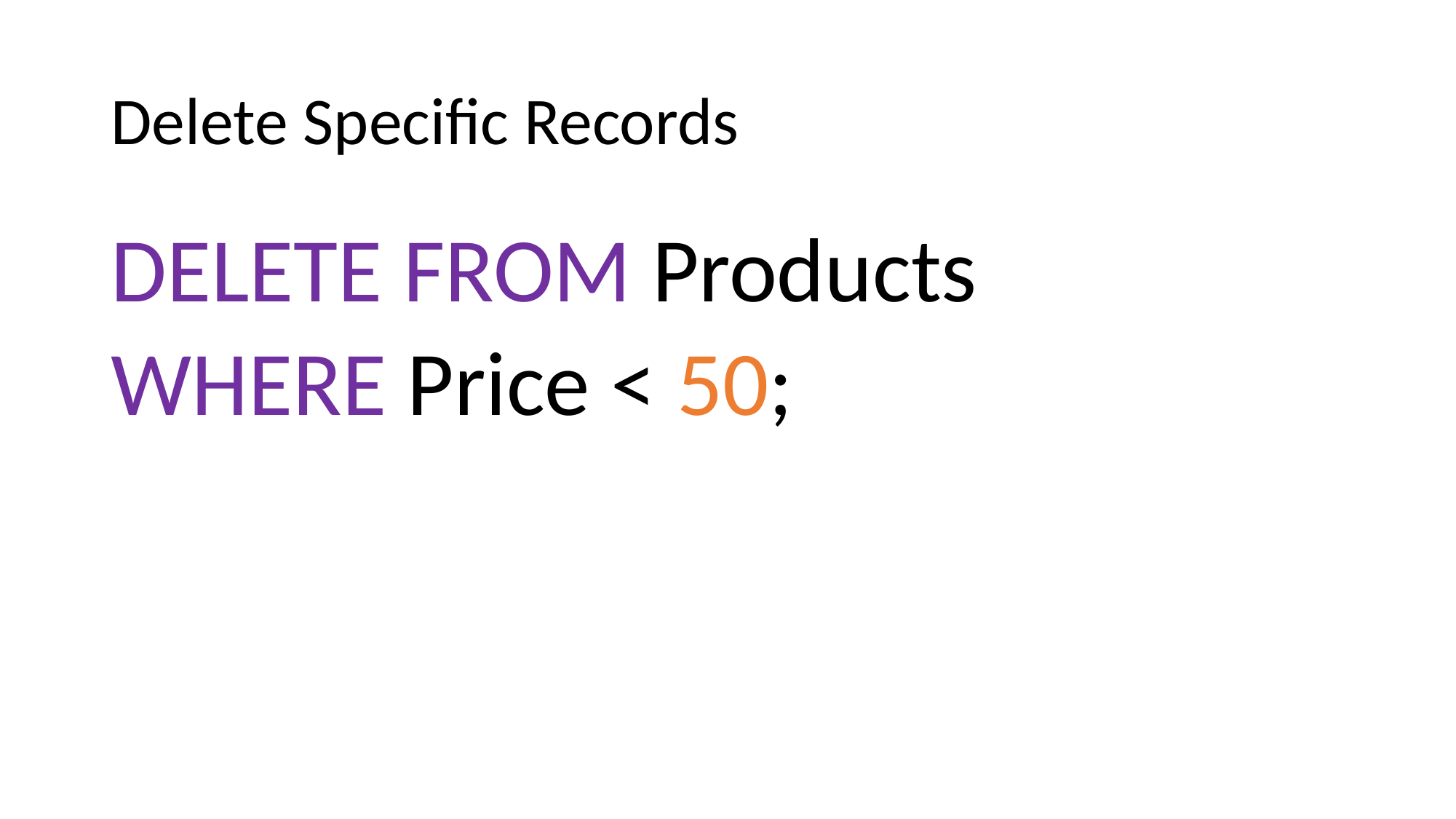

# Delete Specific Records
DELETE FROM Products
WHERE Price < 50;